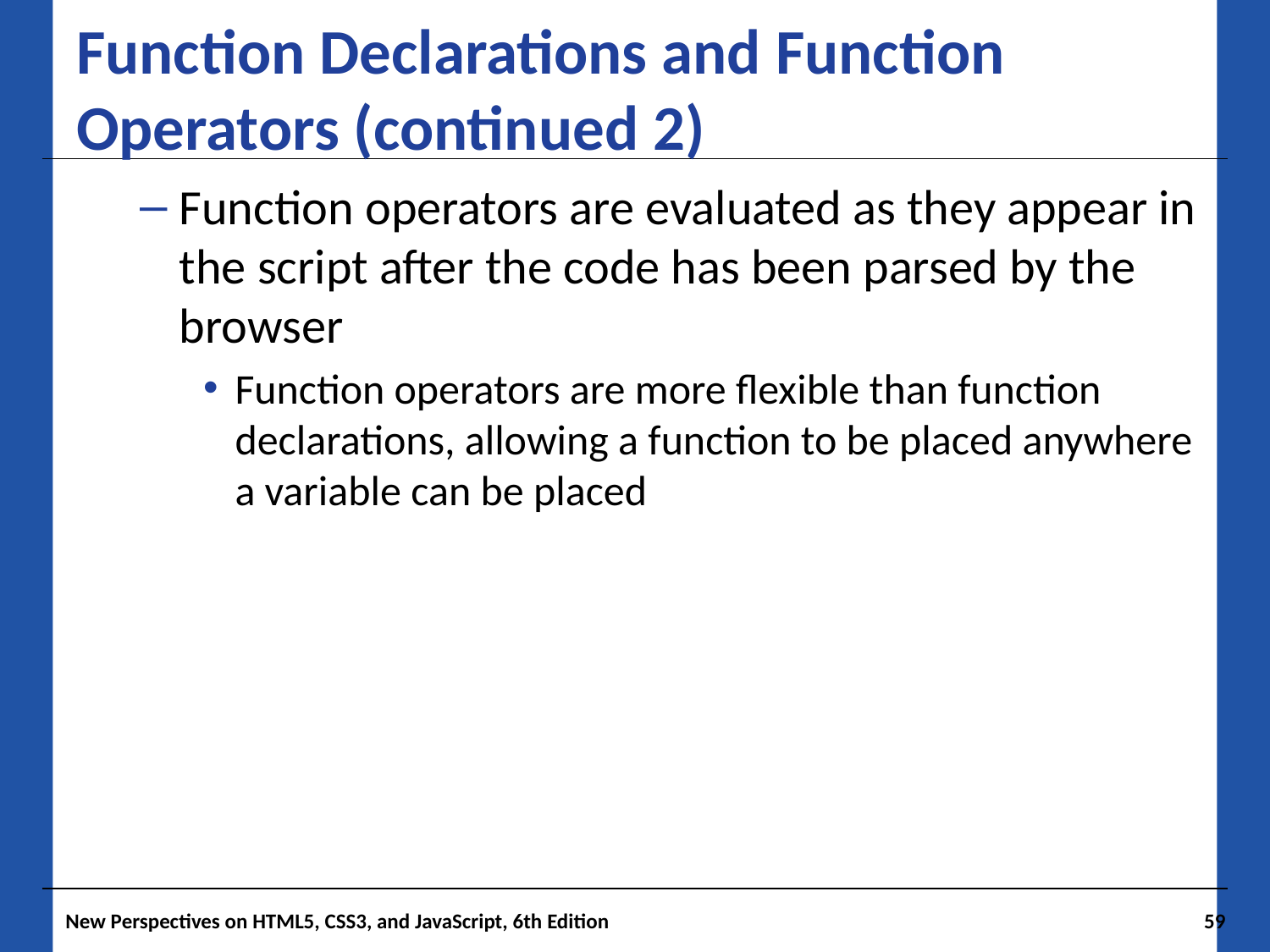

# Function Declarations and Function Operators (continued 2)
Function operators are evaluated as they appear in the script after the code has been parsed by the browser
Function operators are more flexible than function declarations, allowing a function to be placed anywhere a variable can be placed
New Perspectives on HTML5, CSS3, and JavaScript, 6th Edition
59